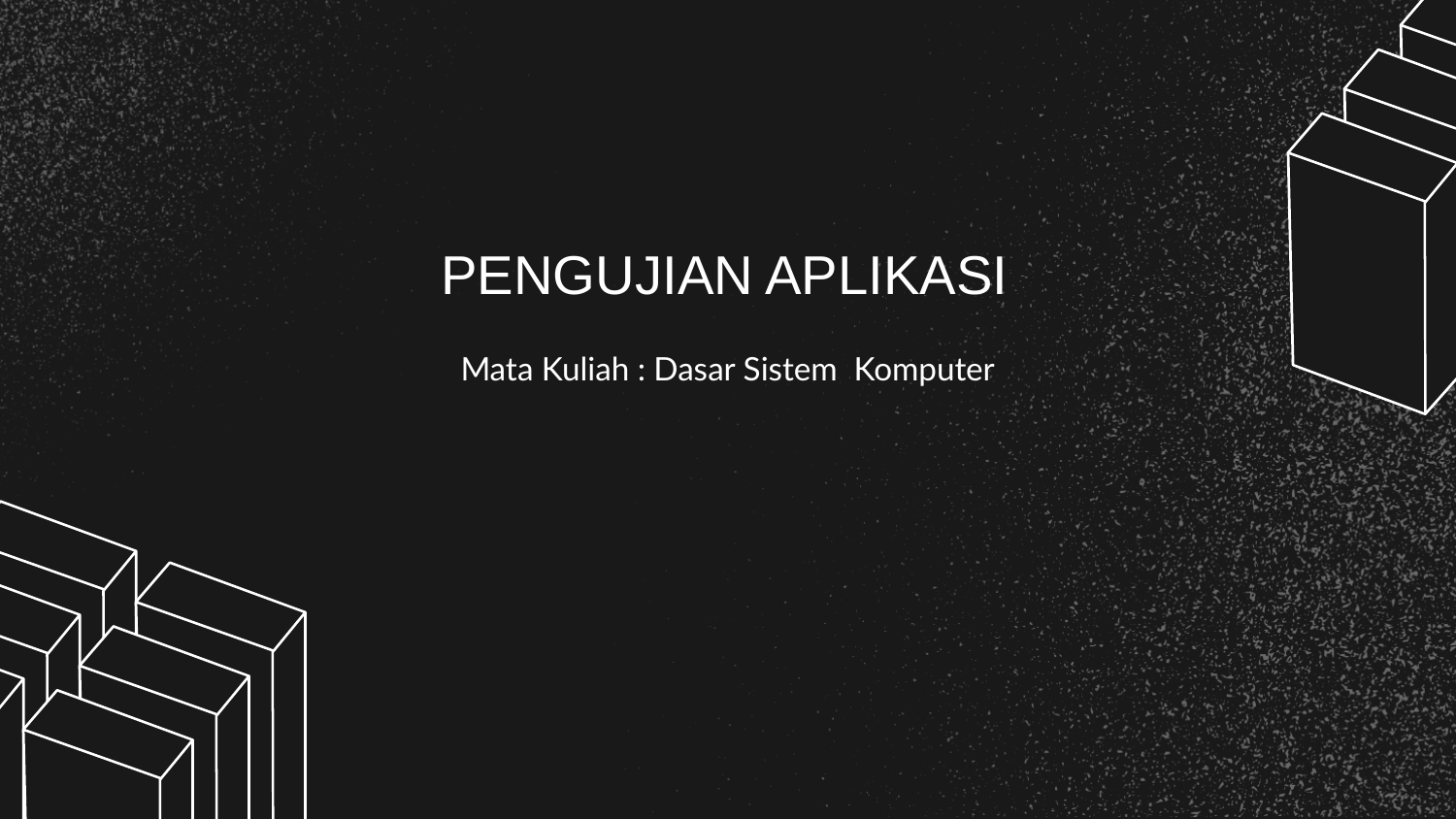

# PENGUJIAN APLIKASI

Mata Kuliah : Dasar Sistem  Komputer